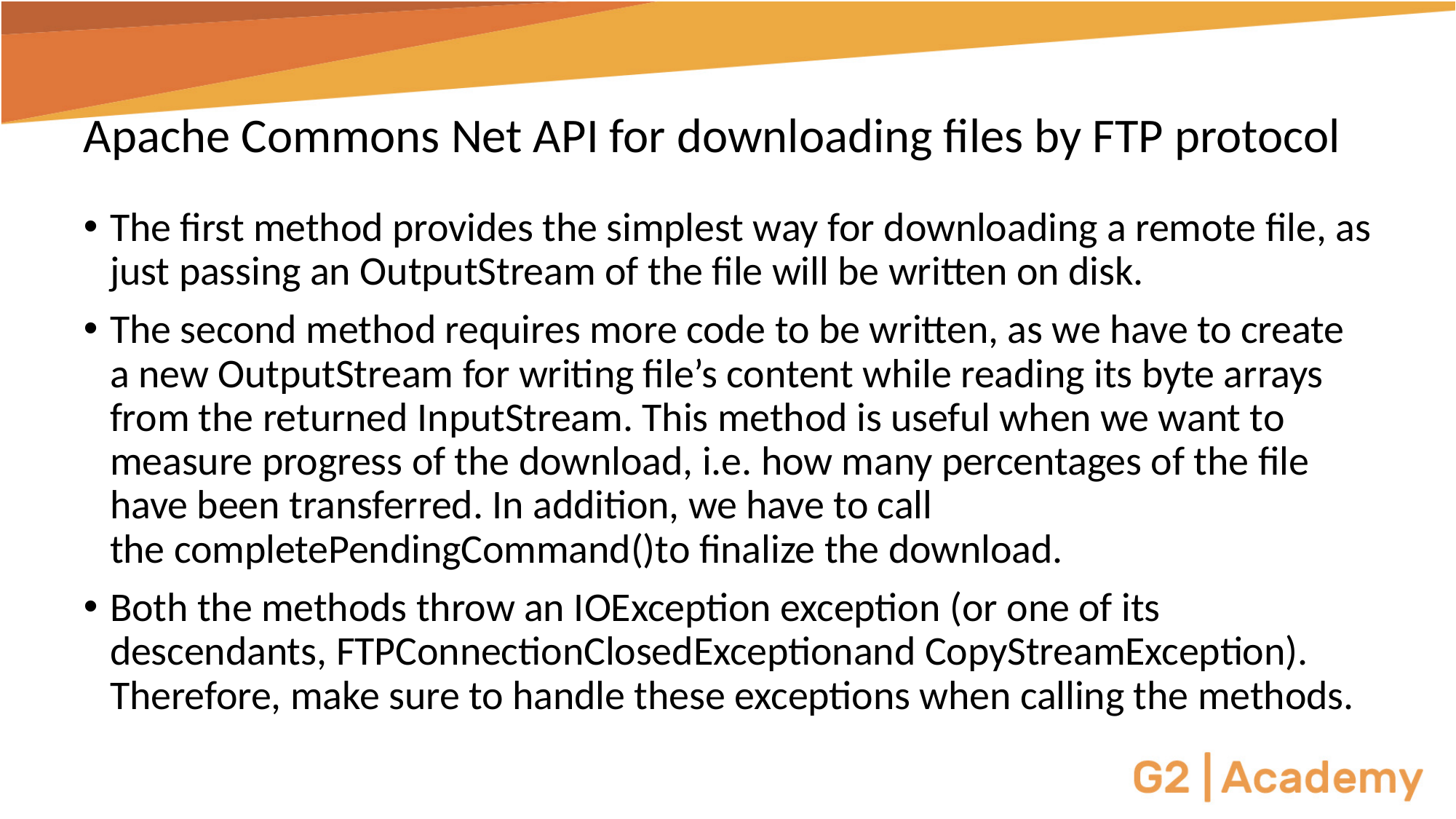

# Apache Commons Net API for downloading files by FTP protocol
The first method provides the simplest way for downloading a remote file, as just passing an OutputStream of the file will be written on disk.
The second method requires more code to be written, as we have to create a new OutputStream for writing file’s content while reading its byte arrays from the returned InputStream. This method is useful when we want to measure progress of the download, i.e. how many percentages of the file have been transferred. In addition, we have to call the completePendingCommand()to finalize the download.
Both the methods throw an IOException exception (or one of its descendants, FTPConnectionClosedExceptionand CopyStreamException). Therefore, make sure to handle these exceptions when calling the methods.